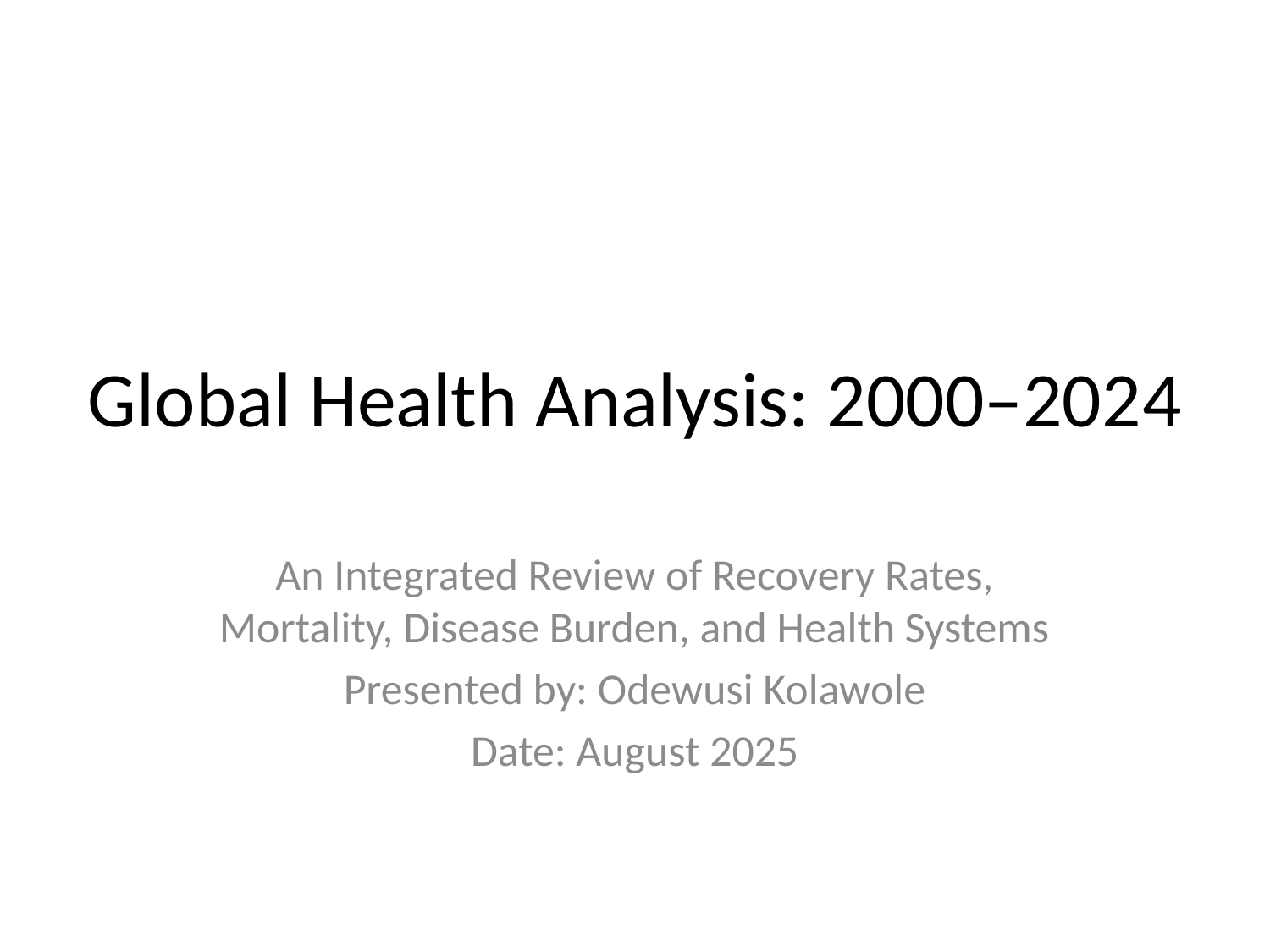

# Global Health Analysis: 2000–2024
An Integrated Review of Recovery Rates, Mortality, Disease Burden, and Health Systems
Presented by: Odewusi Kolawole
Date: August 2025